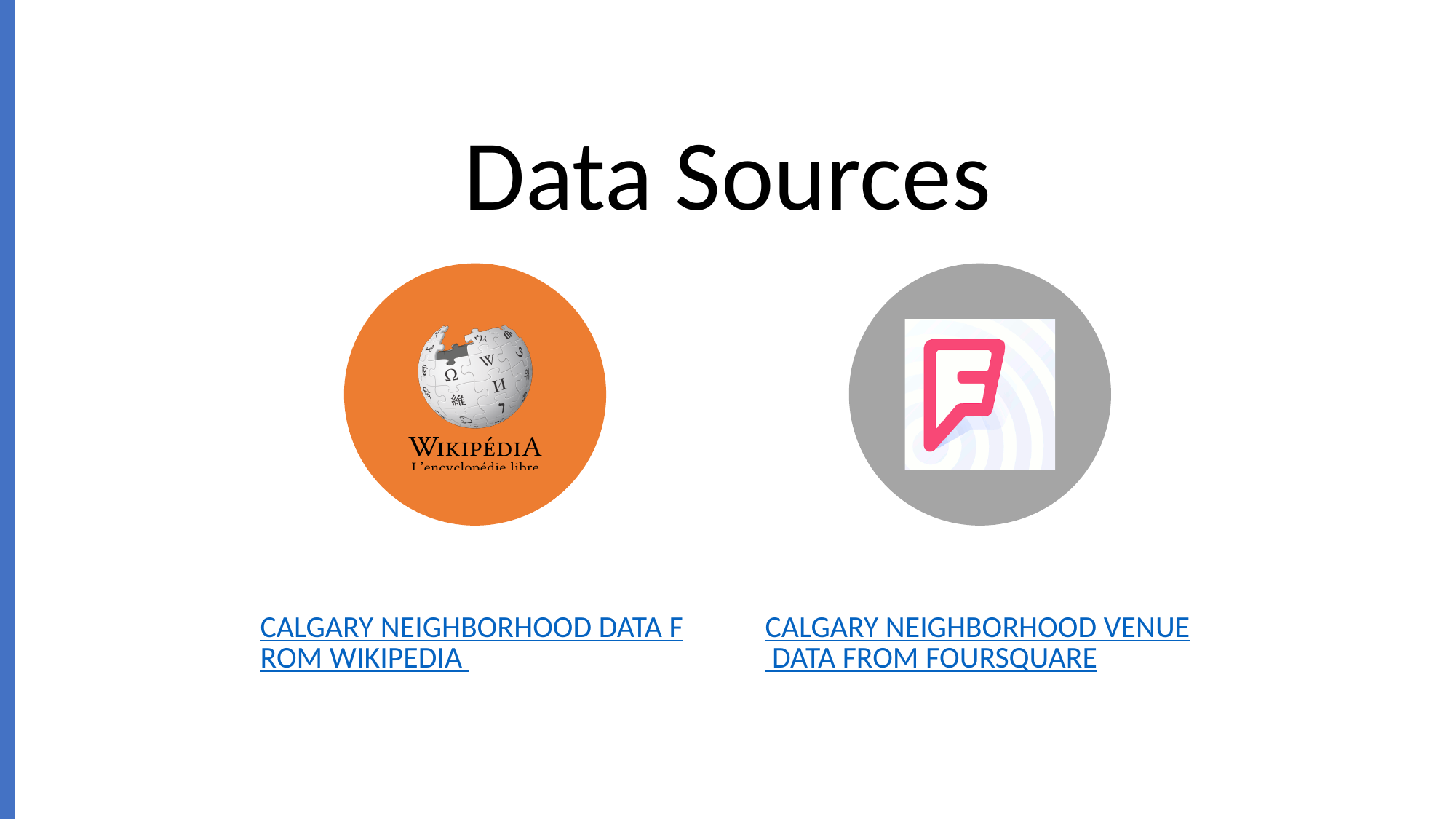

# Data Sources
Calgary neighborhood data from Wikipedia
Calgary neighborhood venue data from Foursquare